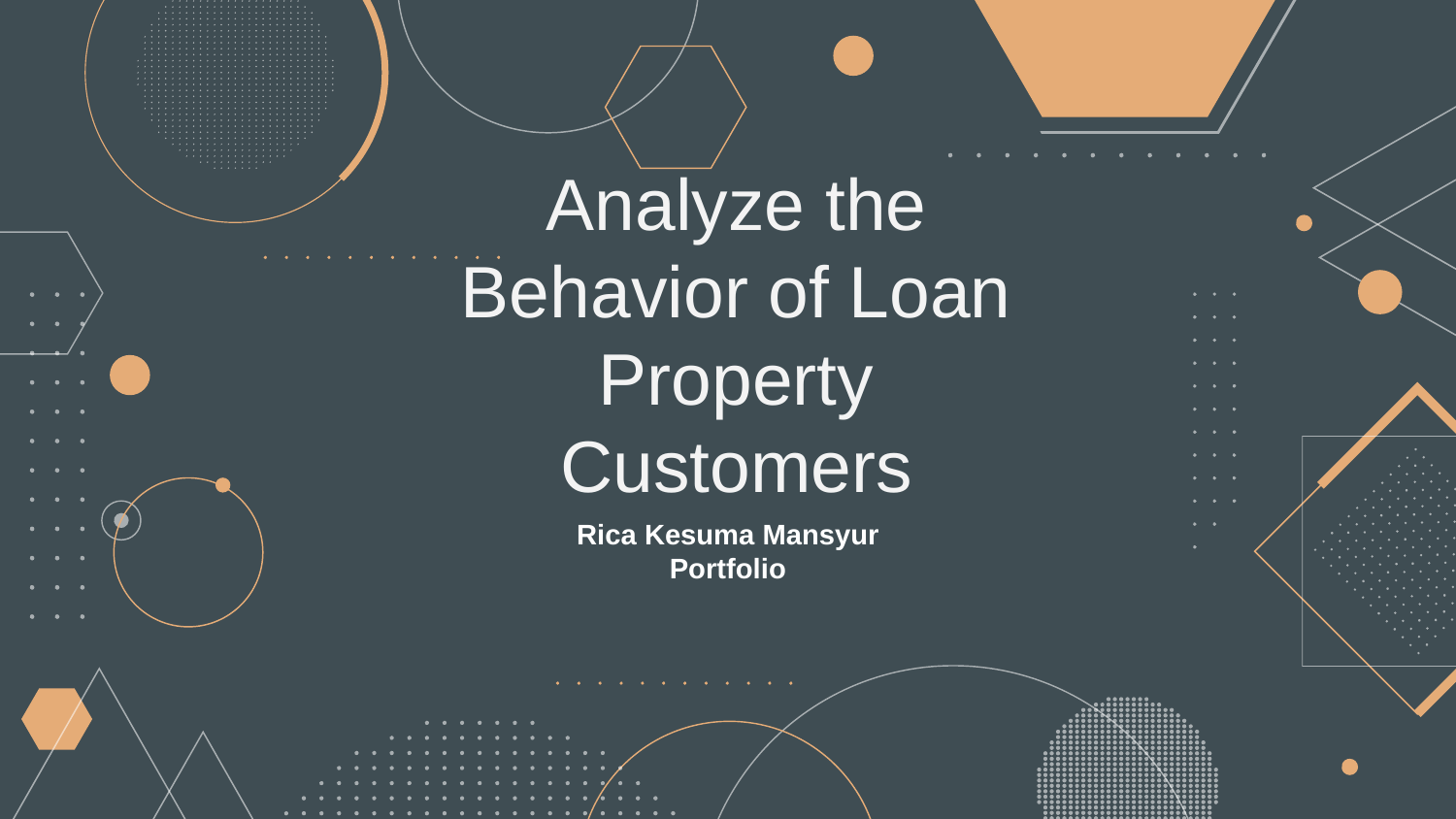

# Analyze the Behavior of Loan Property Customers
Rica Kesuma Mansyur
Portfolio